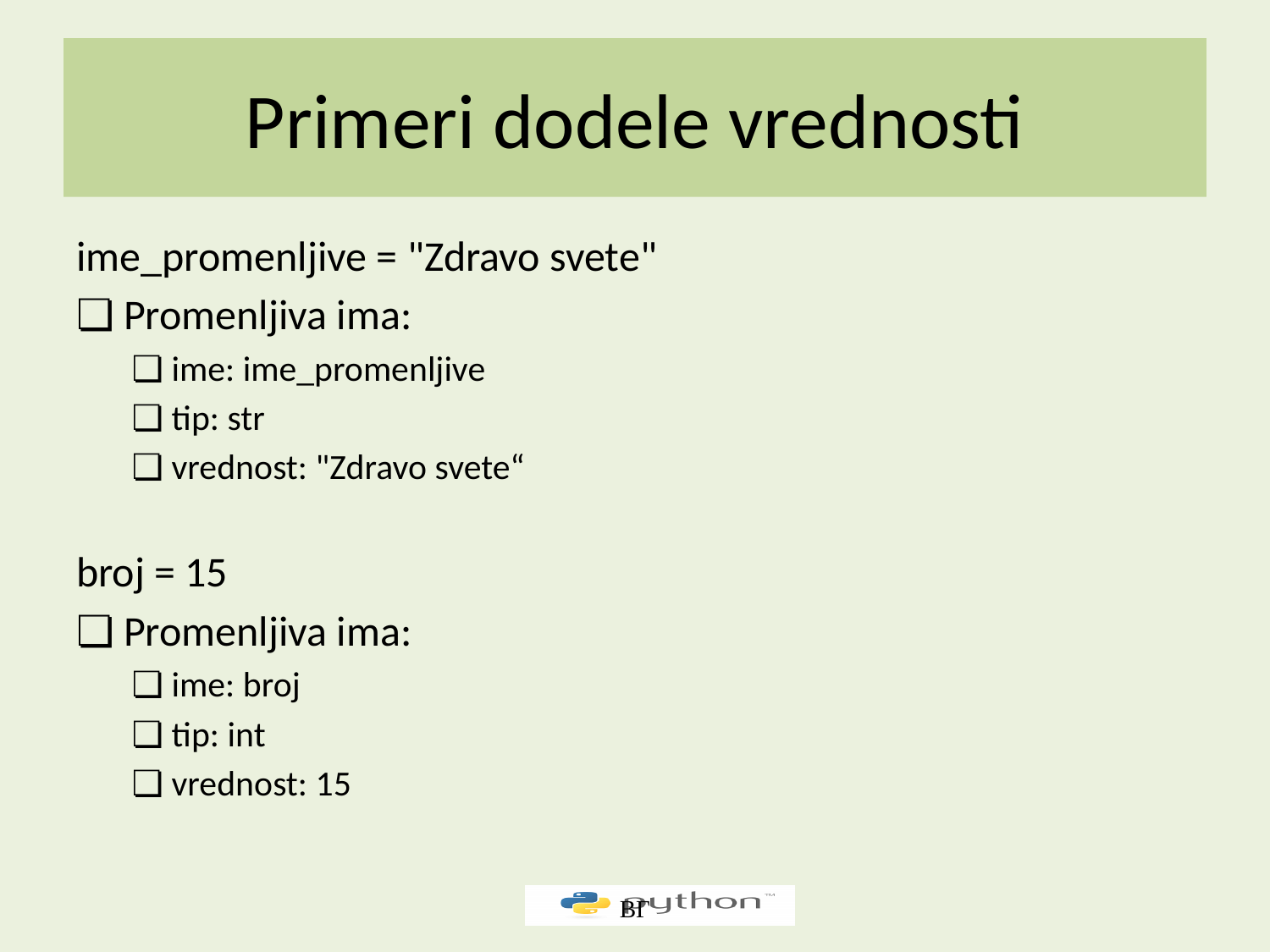

# Primeri dodele vrednosti
ime_promenljive = "Zdravo svete"
❏ Promenljiva ima:
❏ ime: ime_promenljive
❏ tip: str
❏ vrednost: "Zdravo svete“

broj = 15
❏ Promenljiva ima:
❏ ime: broj
❏ tip: int
❏ vrednost: 15

ВГ